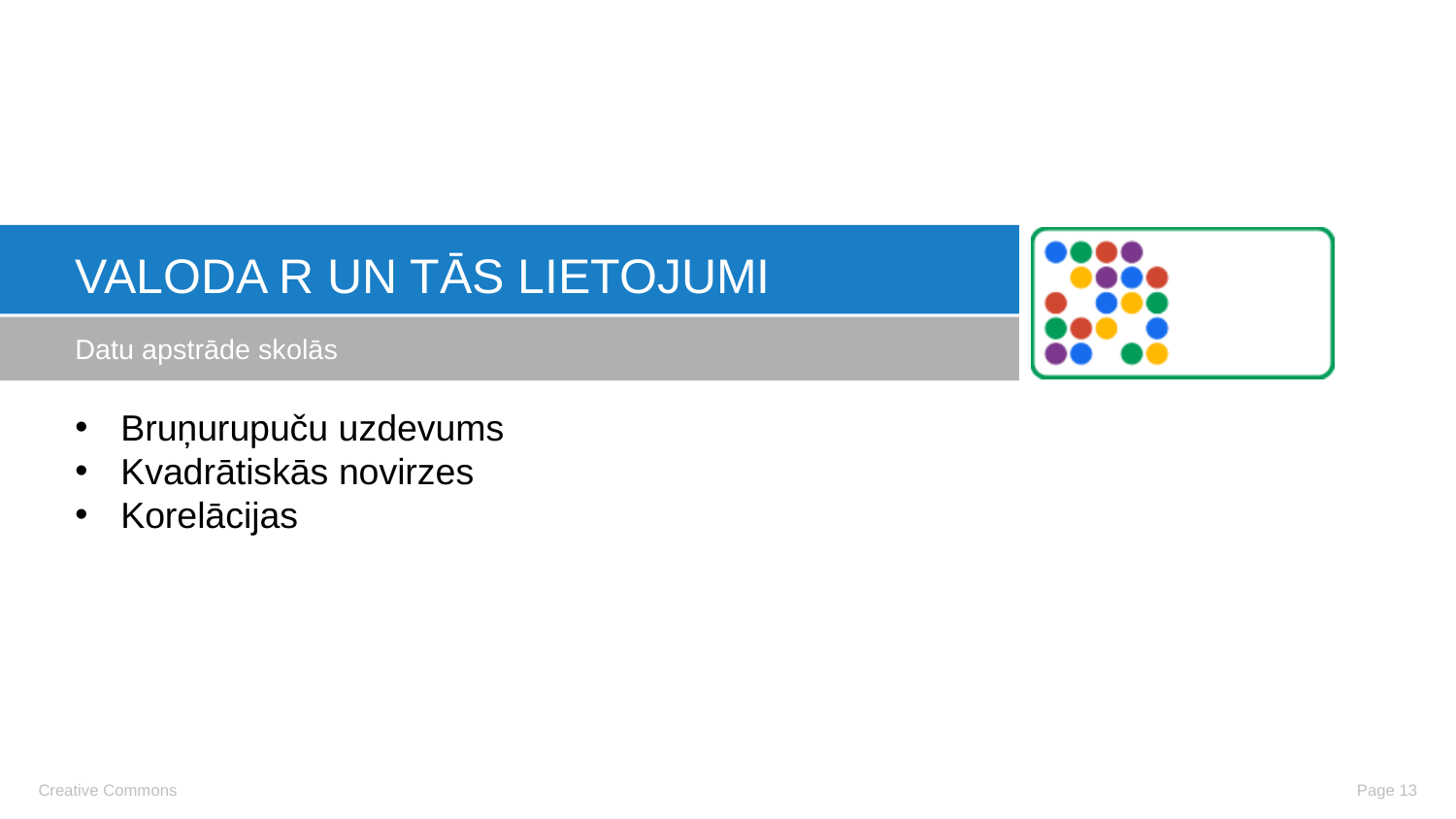

# Valoda R un tās lietojumi
Datu apstrāde skolās
Bruņurupuču uzdevums
Kvadrātiskās novirzes
Korelācijas